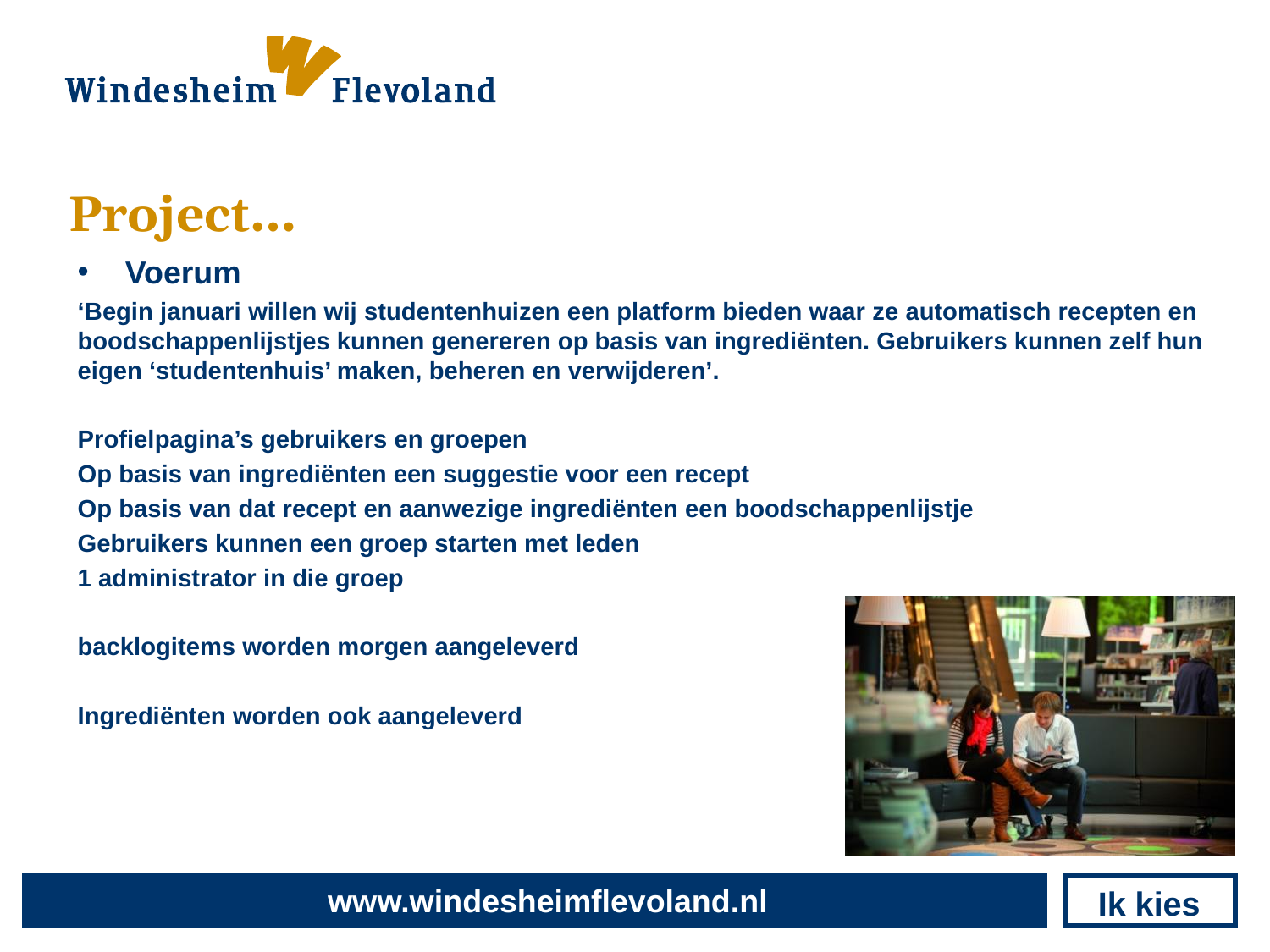

# Project…
Voerum
‘Begin januari willen wij studentenhuizen een platform bieden waar ze automatisch recepten en boodschappenlijstjes kunnen genereren op basis van ingrediënten. Gebruikers kunnen zelf hun eigen ‘studentenhuis’ maken, beheren en verwijderen’.

Profielpagina’s gebruikers en groepen
Op basis van ingrediënten een suggestie voor een recept
Op basis van dat recept en aanwezige ingrediënten een boodschappenlijstje
Gebruikers kunnen een groep starten met leden
1 administrator in die groep

backlogitems worden morgen aangeleverd

Ingrediënten worden ook aangeleverd